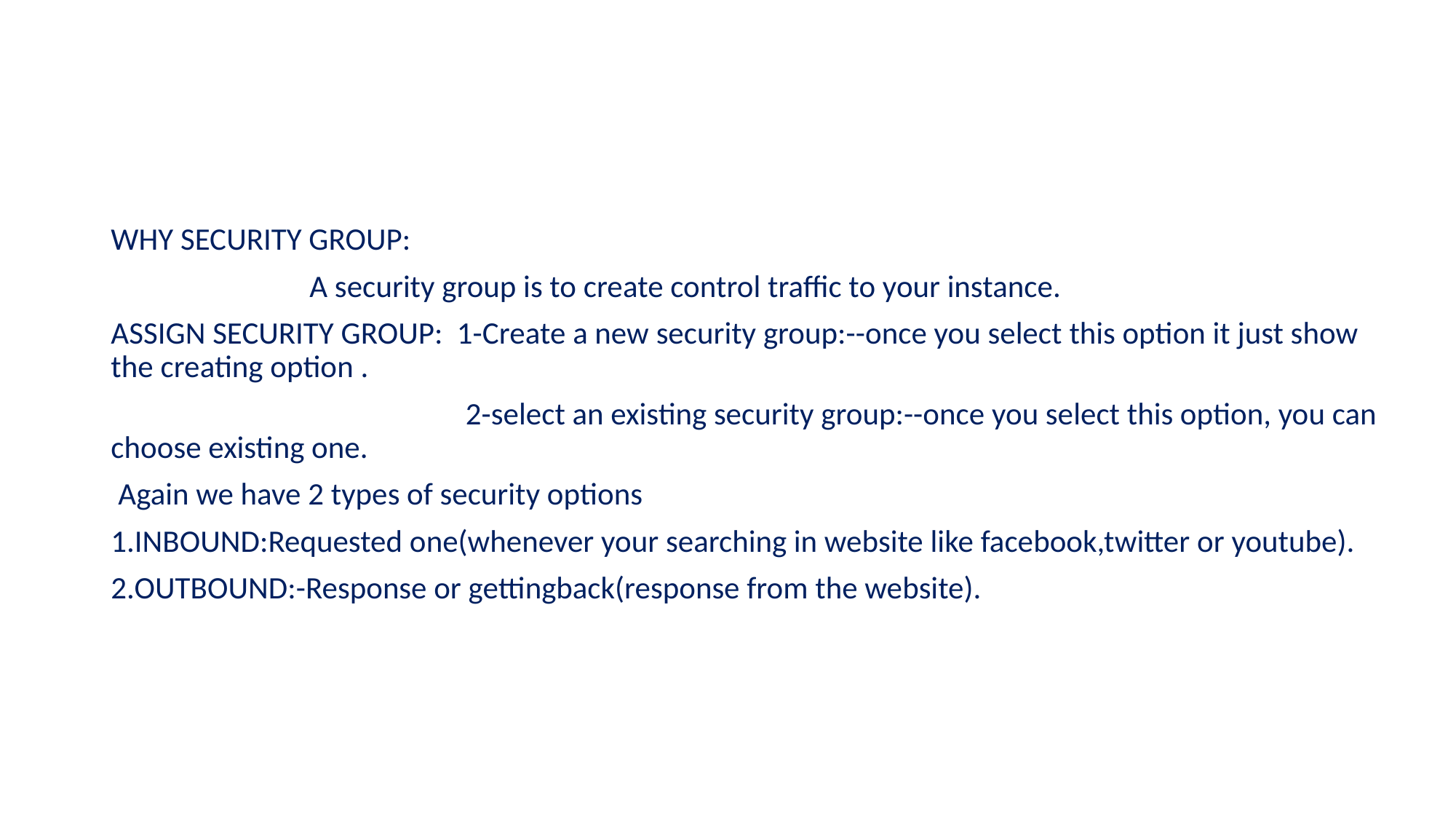

#
WHY SECURITY GROUP:
                            A security group is to create control traffic to your instance.
ASSIGN SECURITY GROUP:  1-Create a new security group:--once you select this option it just show the creating option .
                                                  2-select an existing security group:--once you select this option, you can choose existing one.
 Again we have 2 types of security options
1.INBOUND:Requested one(whenever your searching in website like facebook,twitter or youtube).
2.OUTBOUND:-Response or gettingback(response from the website).